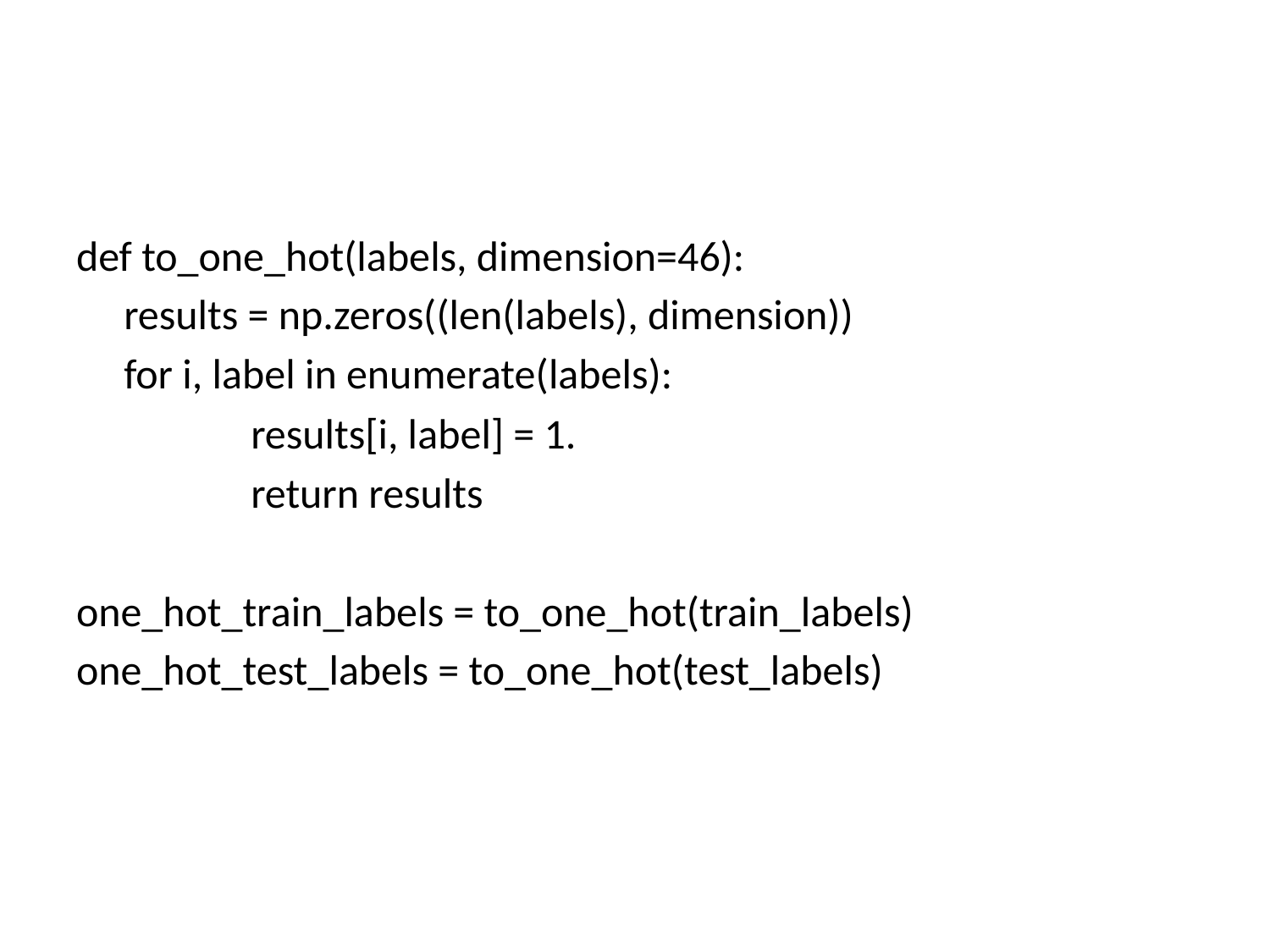

#
def to_one_hot(labels, dimension=46):
	results = np.zeros((len(labels), dimension))
	for i, label in enumerate(labels):
		results[i, label] = 1.
		return results

one_hot_train_labels = to_one_hot(train_labels)
one_hot_test_labels = to_one_hot(test_labels)